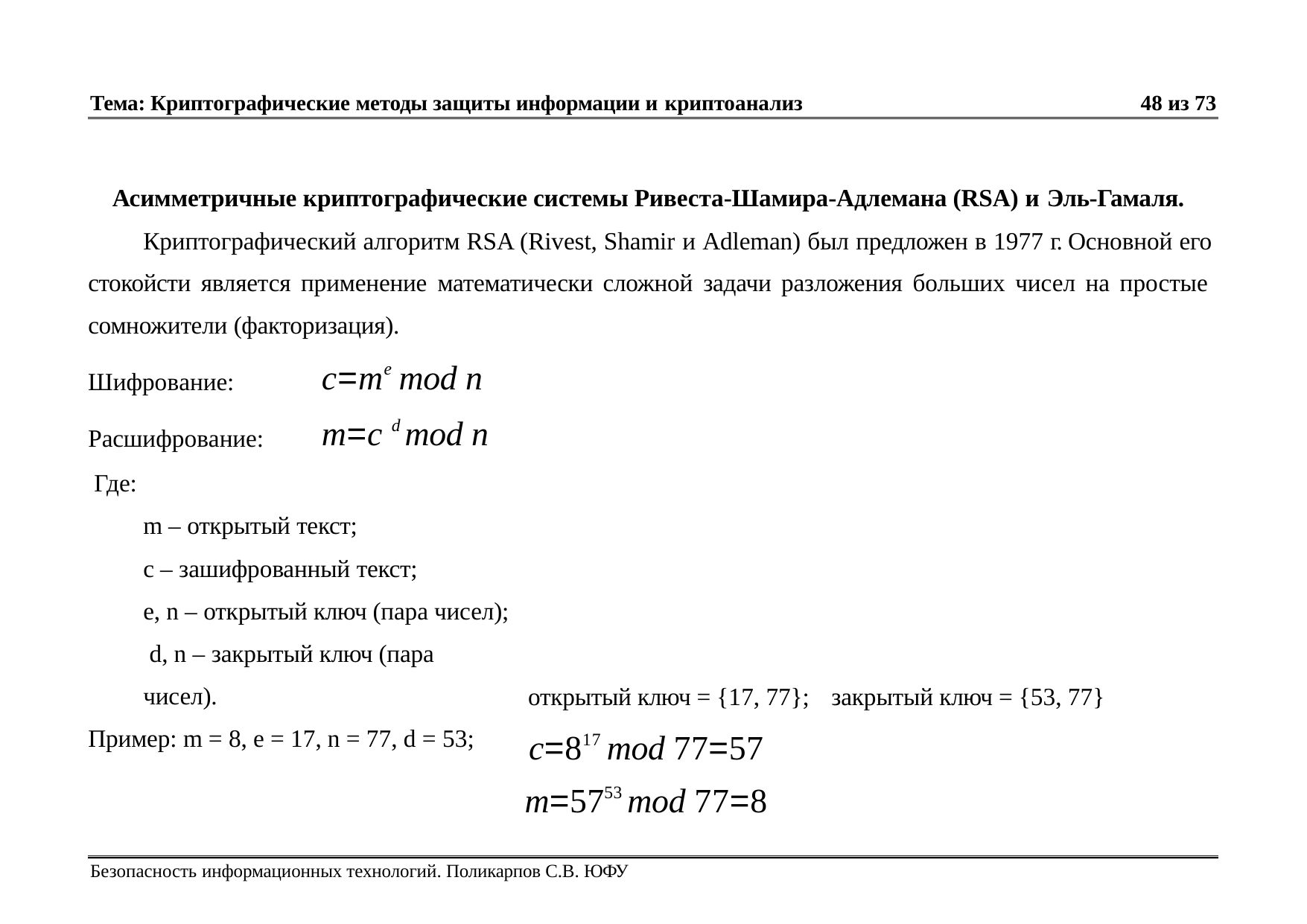

Тема: Криптографические методы защиты информации и криптоанализ
48 из 73

Асимметричные криптографические системы Ривеста-Шамира-Адлемана (RSA) и Эль-Гамаля.
Криптографический алгоритм RSA (Rivest, Shamir и Adleman) был предложен в 1977 г. Основной его  стокойсти является применение математически сложной задачи разложения больших чисел на простые  сомножители (факторизация).
c=me mod n  m=c d mod n
Шифрование:
Расшифрование:  Где:
m – открытый текст;
c – зашифрованный текст;
e, n – открытый ключ (пара чисел);  d, n – закрытый ключ (пара чисел).
Пример: m = 8, e = 17, n = 77, d = 53;
открытый ключ = {17, 77};
c=817 mod 77=57  m=5753 mod 77=8
закрытый ключ = {53, 77}

Безопасность информационных технологий. Поликарпов С.В. ЮФУ